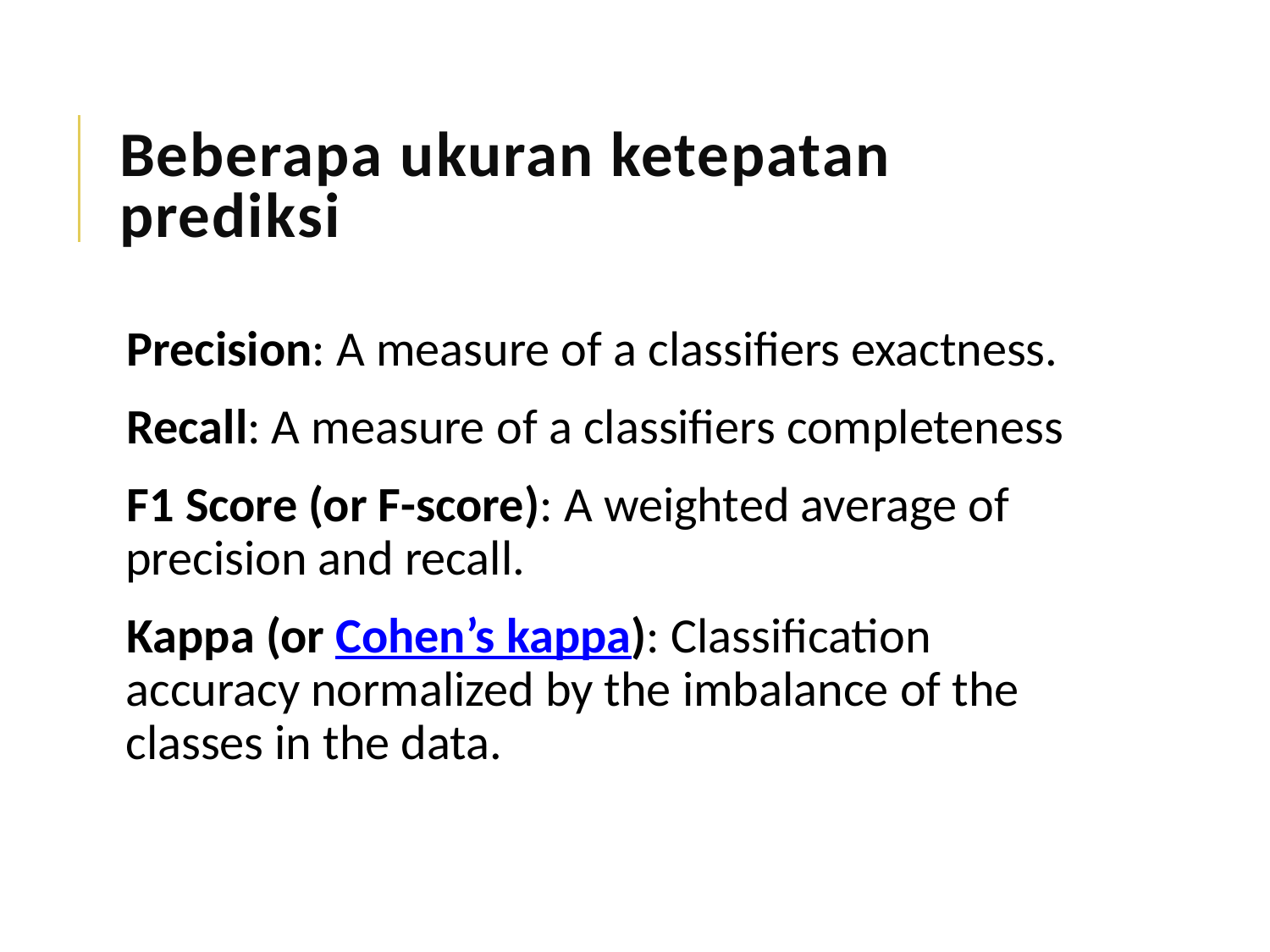

# Beberapa ukuran ketepatan prediksi
Precision: A measure of a classifiers exactness.
Recall: A measure of a classifiers completeness
F1 Score (or F-score): A weighted average of precision and recall.
Kappa (or Cohen’s kappa): Classification accuracy normalized by the imbalance of the classes in the data.